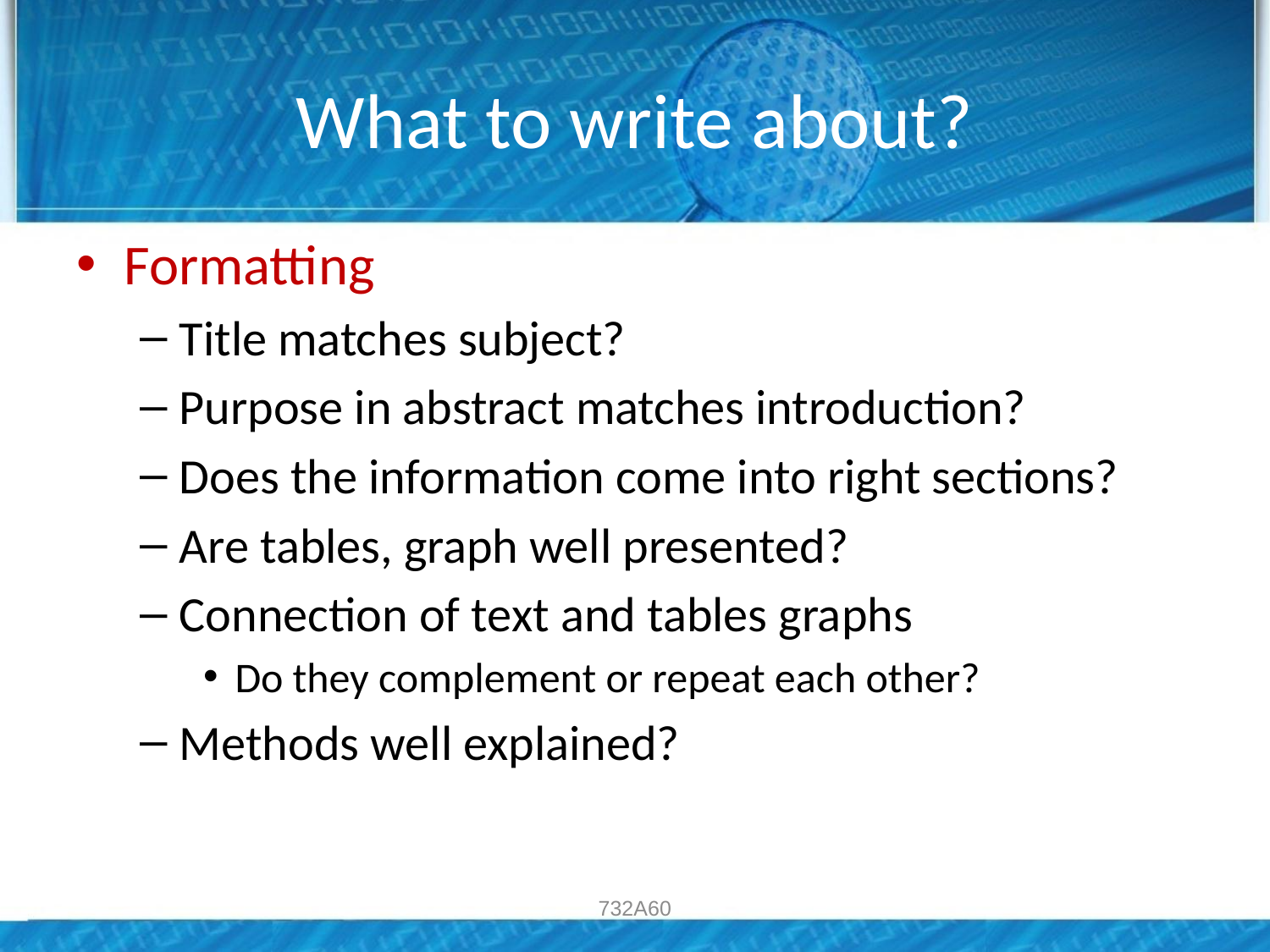

# What to write about?
Formatting
Title matches subject?
Purpose in abstract matches introduction?
Does the information come into right sections?
Are tables, graph well presented?
Connection of text and tables graphs
Do they complement or repeat each other?
Methods well explained?
732A60